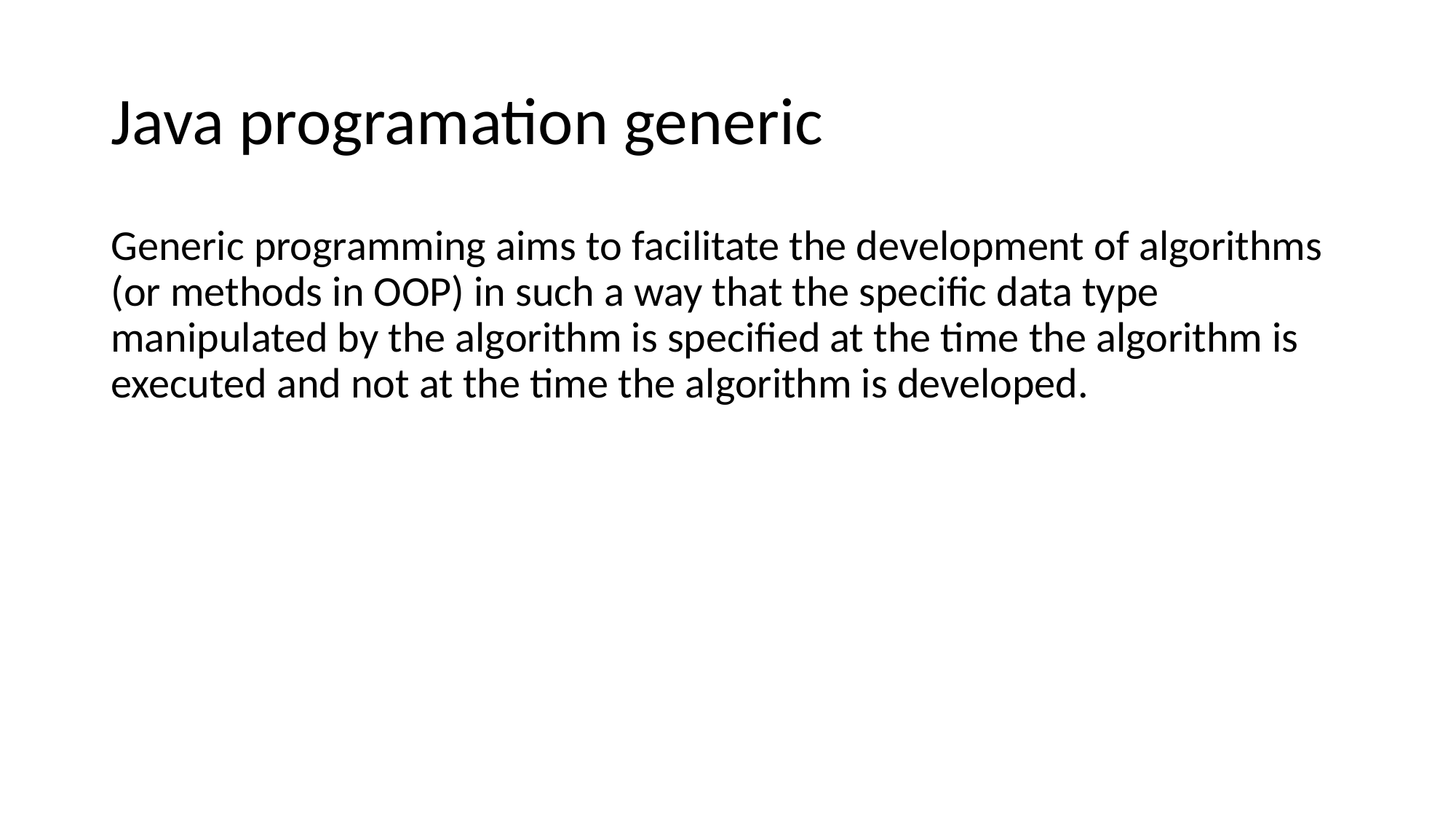

# Java programation generic
Generic programming aims to facilitate the development of algorithms (or methods in OOP) in such a way that the specific data type manipulated by the algorithm is specified at the time the algorithm is executed and not at the time the algorithm is developed.